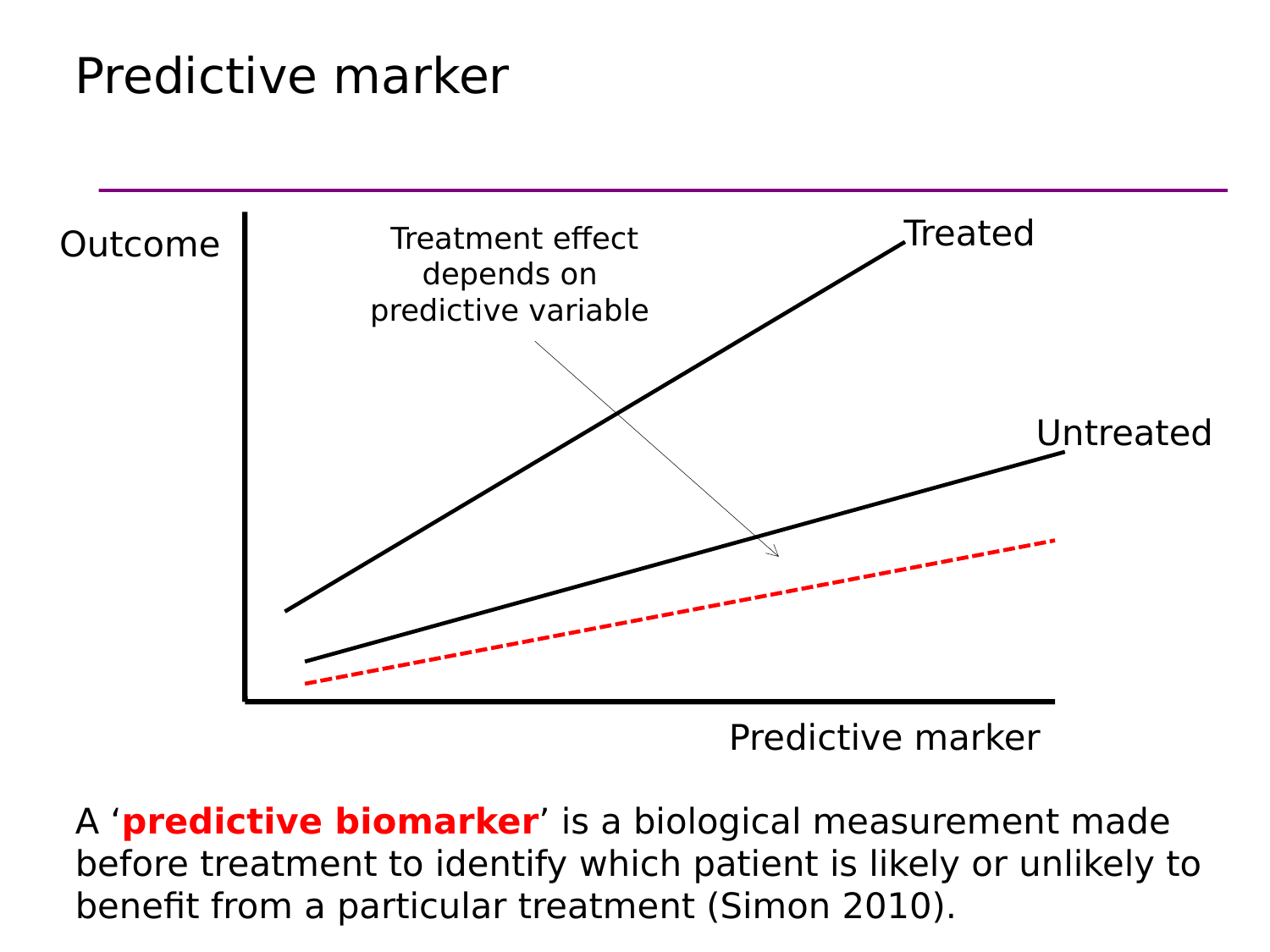

# Predictive marker
Treated

Treatment effect
depends on
predictive variable
Outcome

Untreated

Predictive marker
A ‘predictive biomarker’ is a biological measurement made before treatment to identify which patient is likely or unlikely to benefit from a particular treatment (Simon 2010).